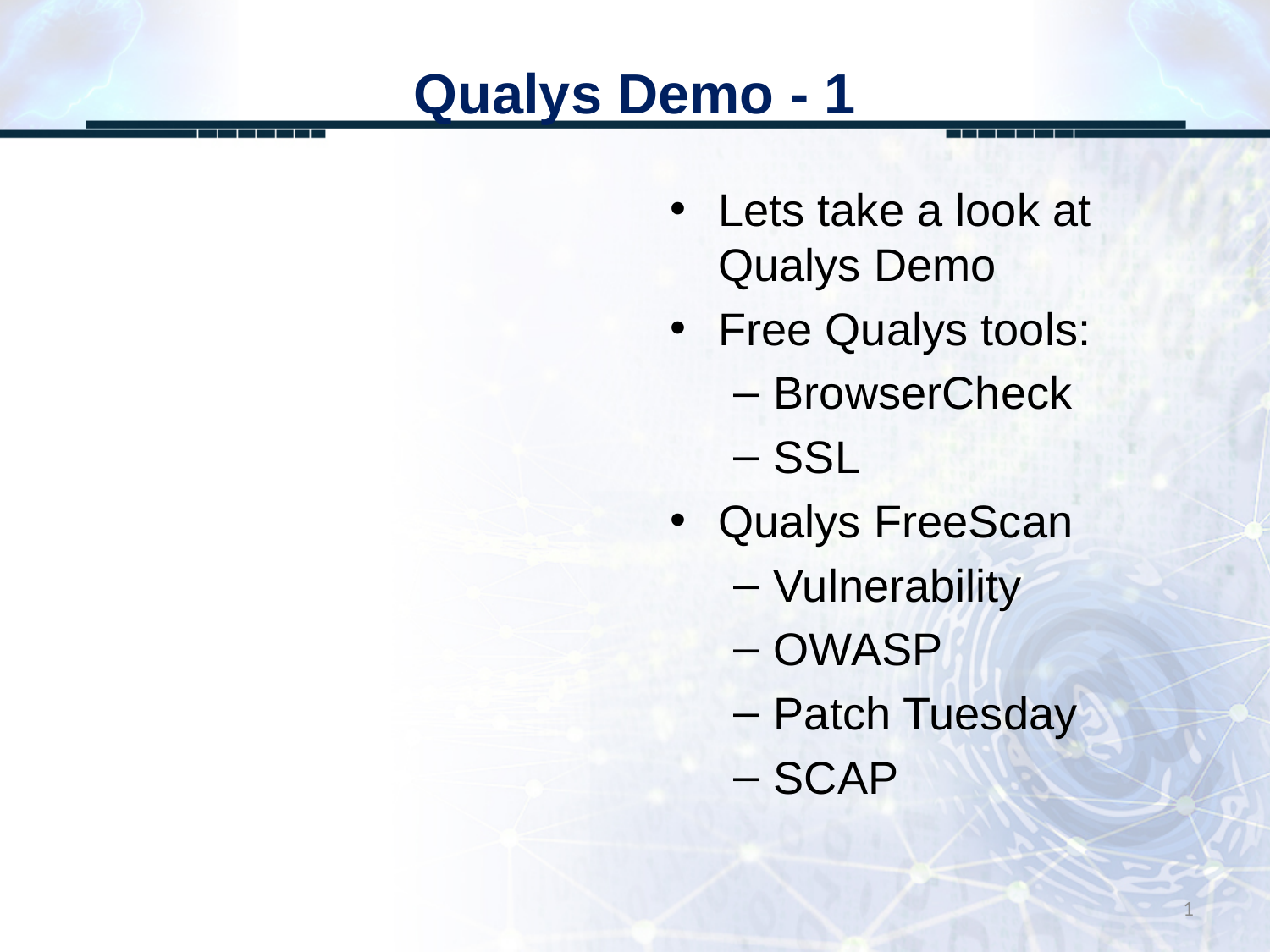

# Qualys Demo - 1
Lets take a look at Qualys Demo
Free Qualys tools:
BrowserCheck
SSL
Qualys FreeScan
Vulnerability
OWASP
Patch Tuesday
SCAP
1